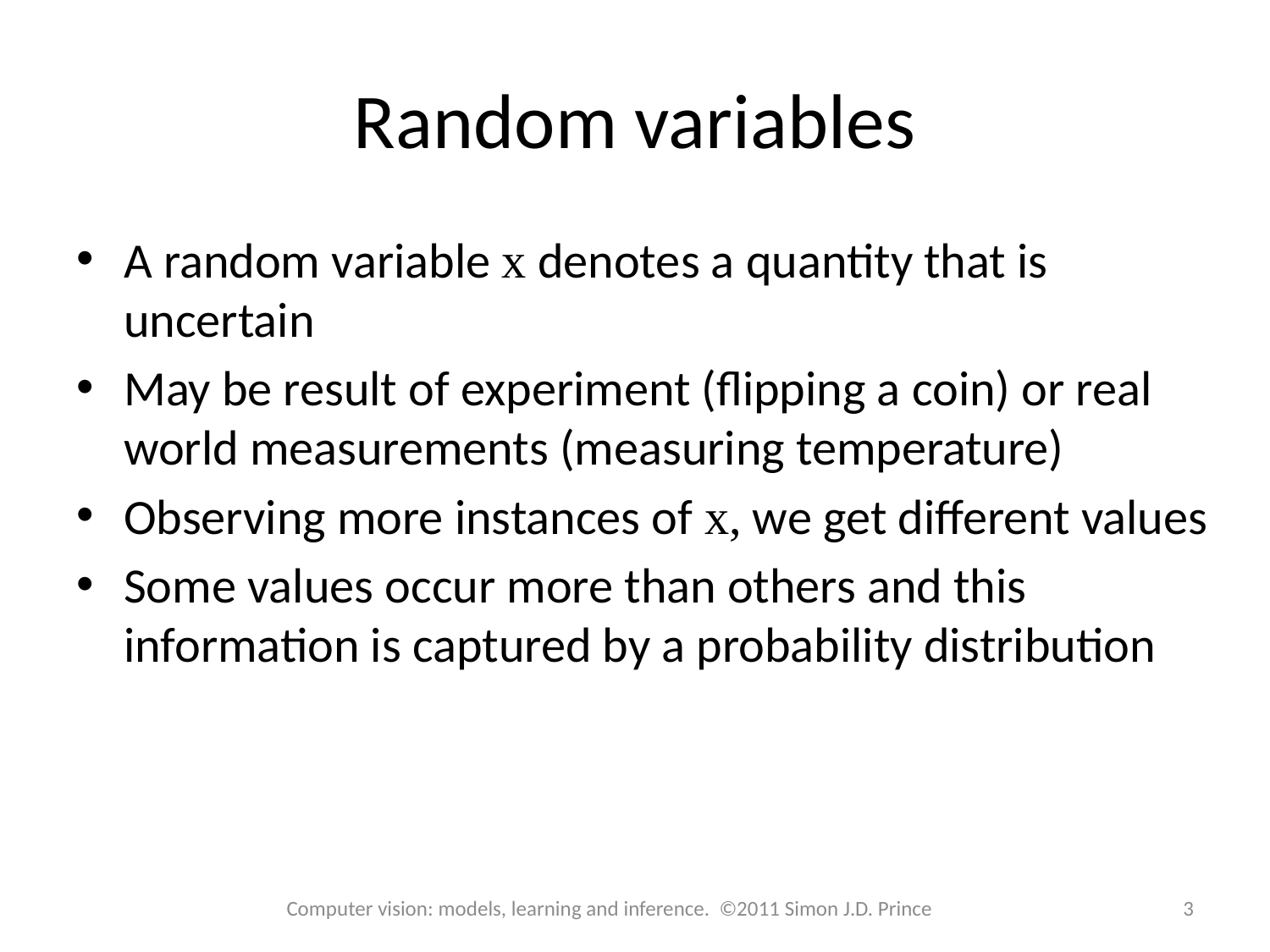

# Random variables
A random variable x denotes a quantity that is uncertain
May be result of experiment (flipping a coin) or real world measurements (measuring temperature)
Observing more instances of x, we get different values
Some values occur more than others and this information is captured by a probability distribution
Computer vision: models, learning and inference.  ©2011 Simon J.D. Prince
3